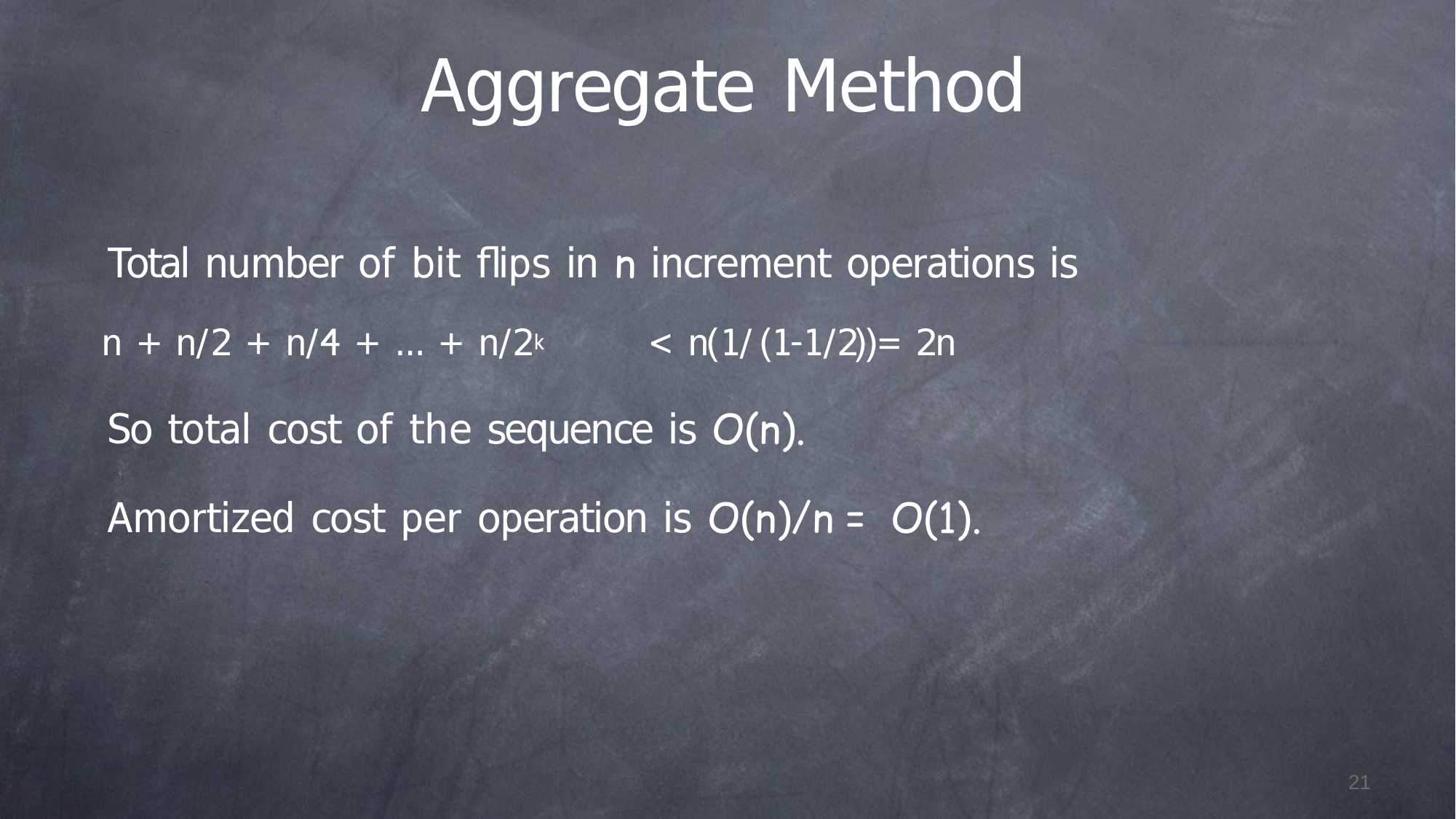

# Aggregate Method
Total number of bit flips in n increment operations is
n + n/2 + n/4 + … + n/2k	< n(1/(1-1/2))= 2n
So total cost of the sequence is O(n).
Amortized cost per operation is O(n)/n =	O(1).
21